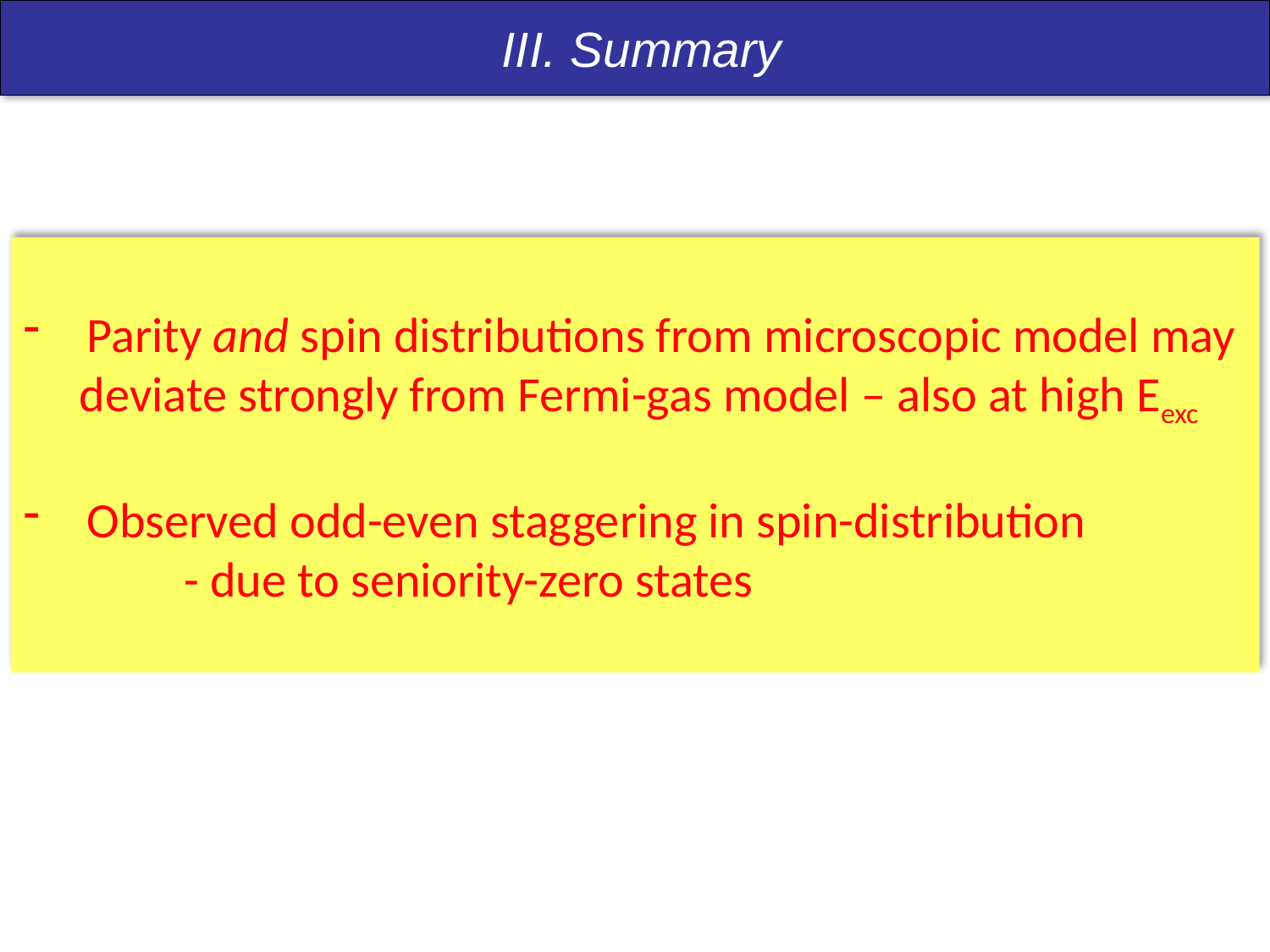

III. Summary

Parity and spin distributions from microscopic model may
     deviate strongly from Fermi-gas model – also at high Eexc

Observed odd-even staggering in spin-distribution
	   - due to seniority-zero states